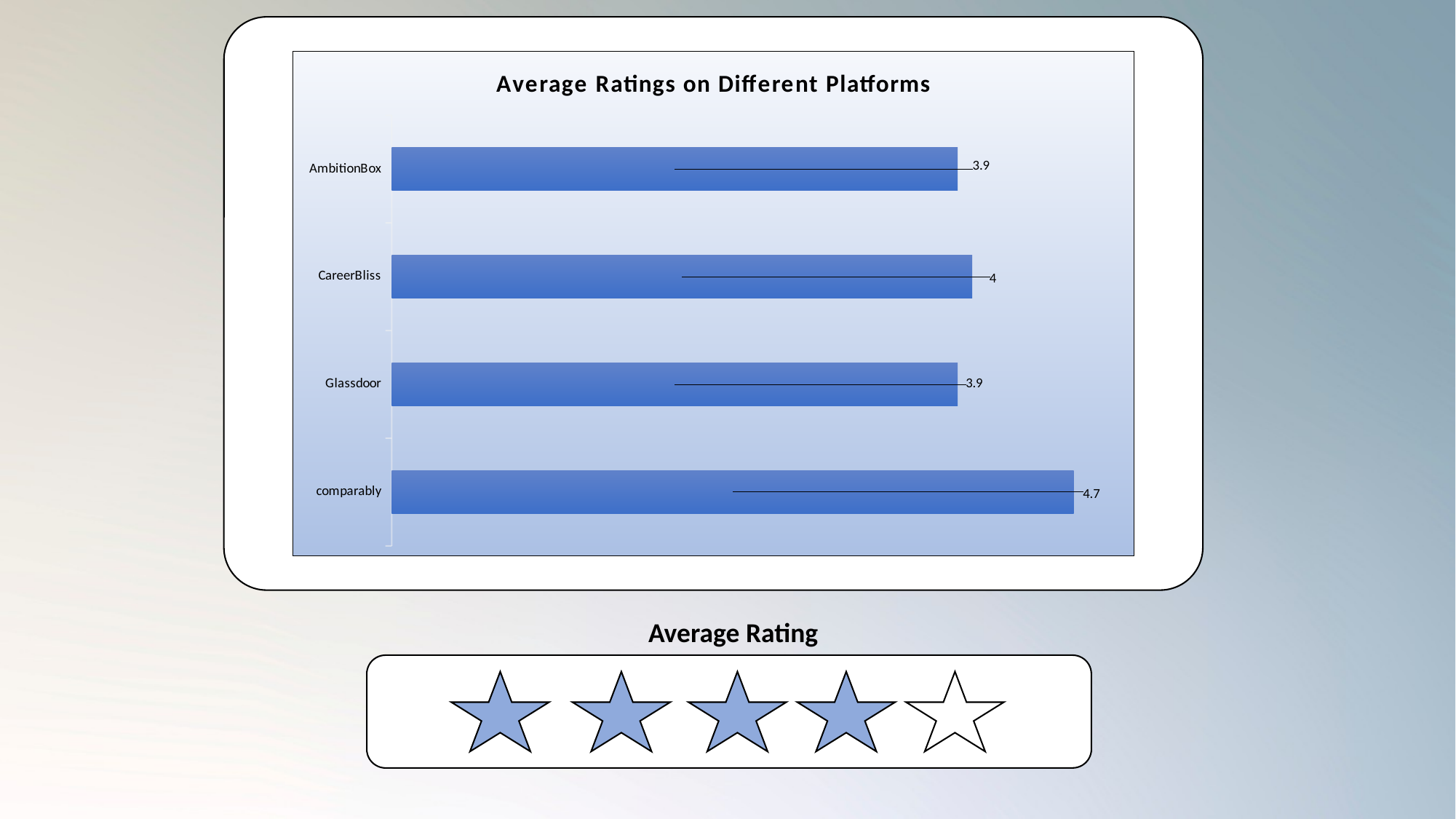

### Chart: Average Ratings on Different Platforms

| Category | Ratings |
|---|---|
| comparably | 4.7 |
| Glassdoor | 3.9 |
| CareerBliss | 4.0 |
| AmbitionBox | 3.9 |
Average Rating